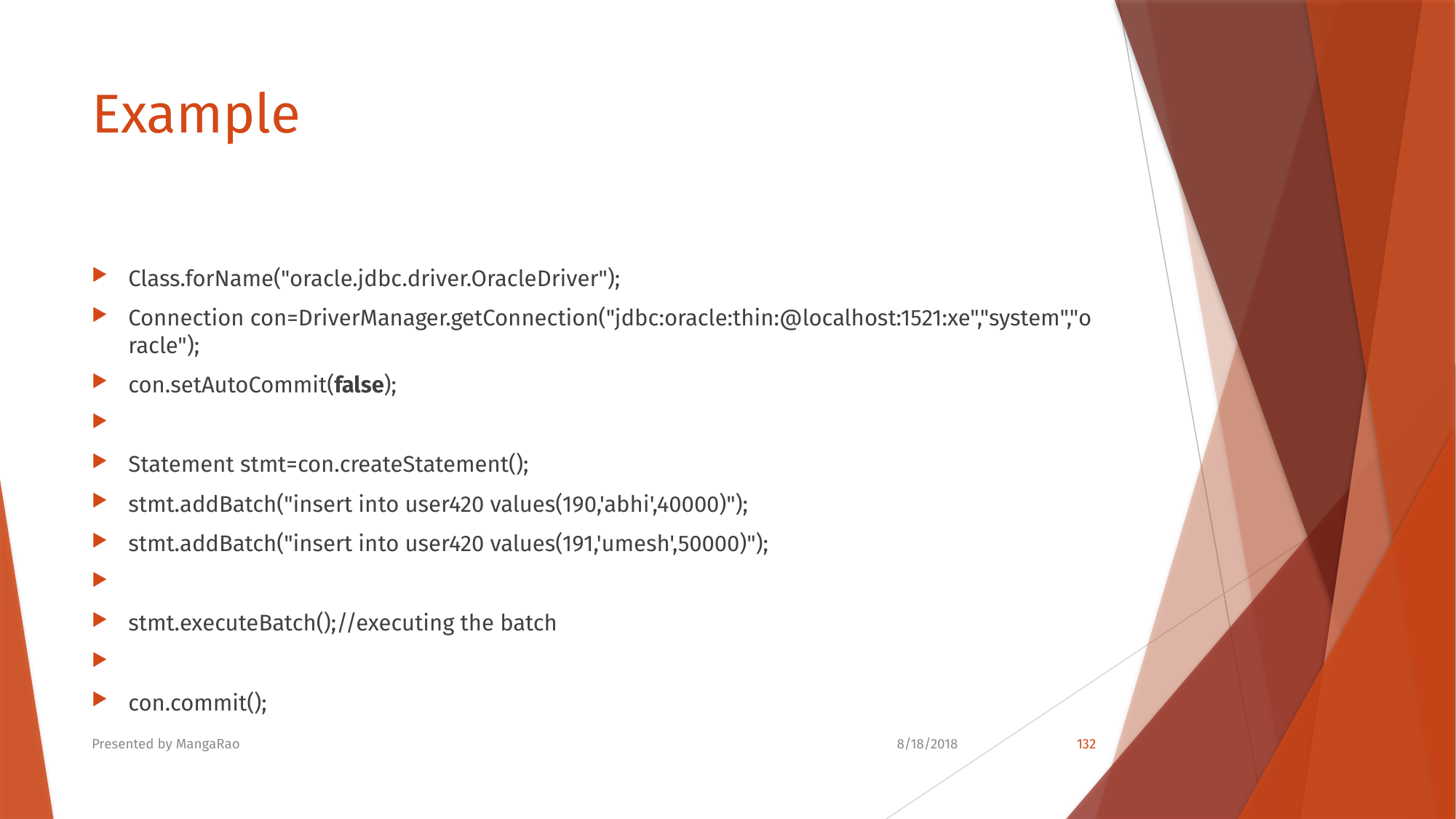

# Example
Class.forName("oracle.jdbc.driver.OracleDriver");
Connection con=DriverManager.getConnection("jdbc:oracle:thin:@localhost:1521:xe","system","oracle");
con.setAutoCommit(false);

Statement stmt=con.createStatement();
stmt.addBatch("insert into user420 values(190,'abhi',40000)");
stmt.addBatch("insert into user420 values(191,'umesh',50000)");

stmt.executeBatch();//executing the batch

con.commit();
Presented by MangaRao
8/18/2018
132